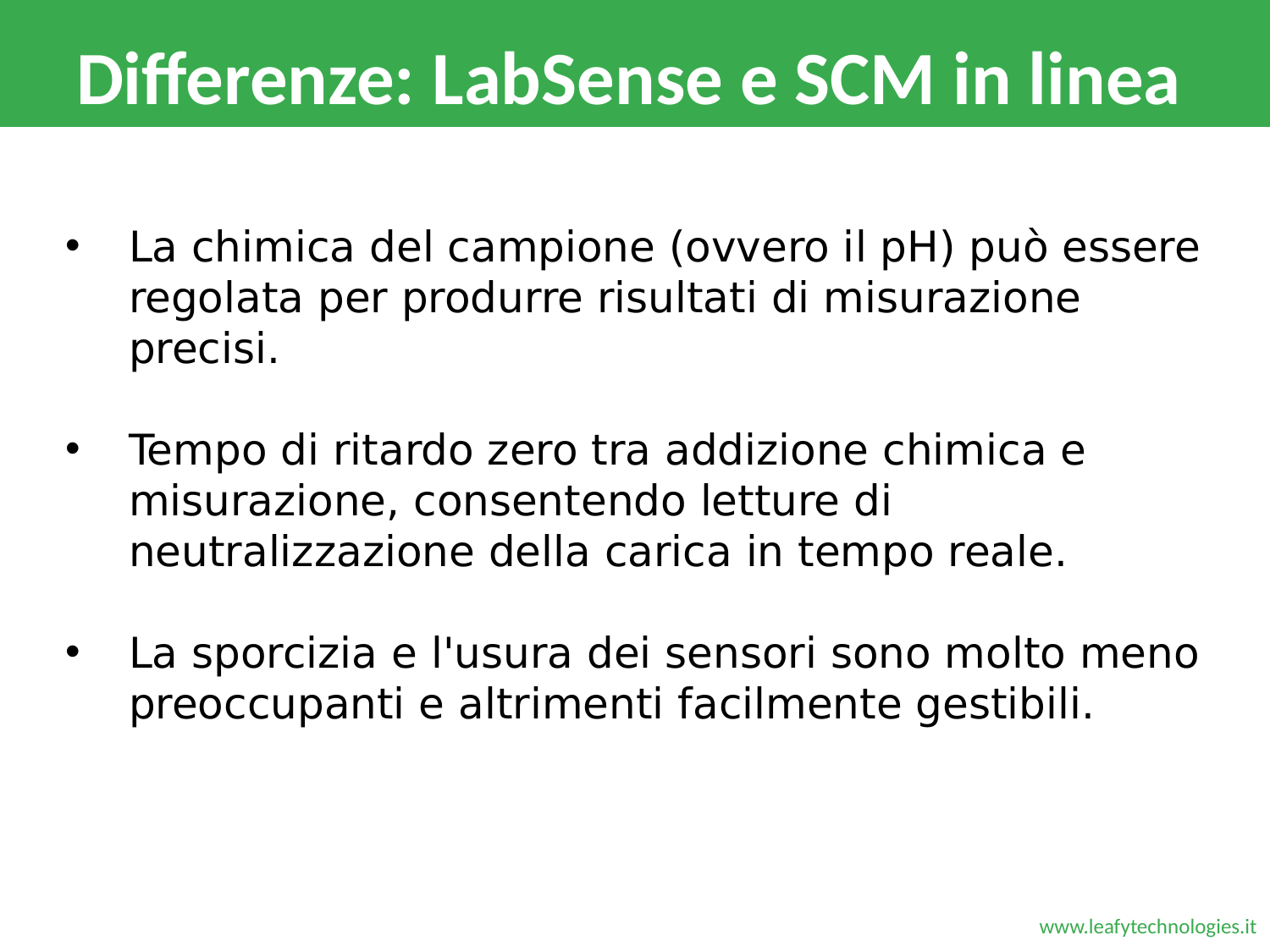

# Differenze: LabSense e SCM in linea
La chimica del campione (ovvero il pH) può essere regolata per produrre risultati di misurazione precisi.

Tempo di ritardo zero tra addizione chimica e misurazione, consentendo letture di neutralizzazione della carica in tempo reale.

La sporcizia e l'usura dei sensori sono molto meno preoccupanti e altrimenti facilmente gestibili.